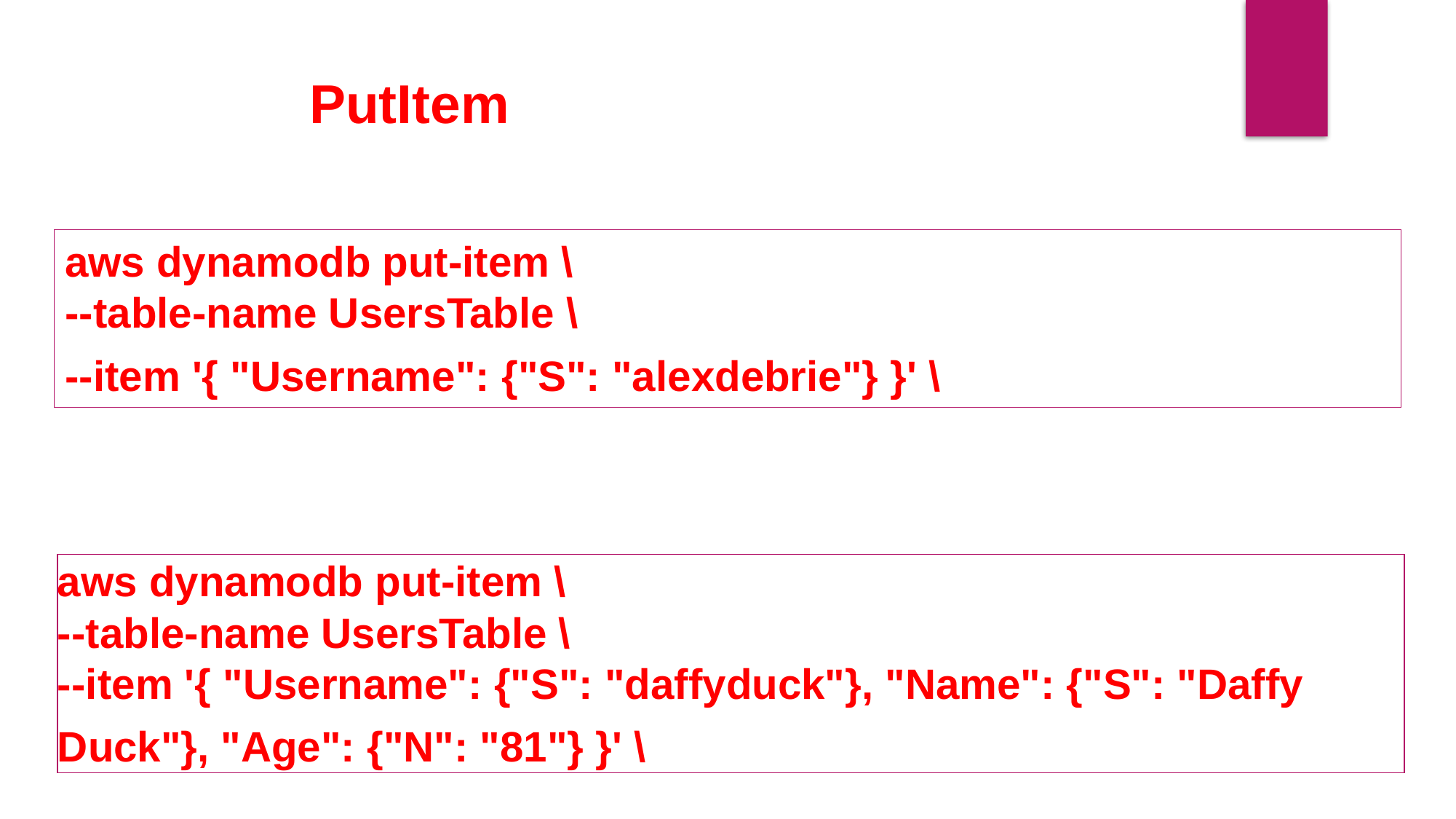

PutItem
aws dynamodb put-item \
--table-name UsersTable \
--item '{ "Username": {"S": "alexdebrie"} }' \
aws dynamodb put-item \
--table-name UsersTable \
--item '{ "Username": {"S": "daffyduck"}, "Name": {"S": "Daffy Duck"}, "Age": {"N": "81"} }' \